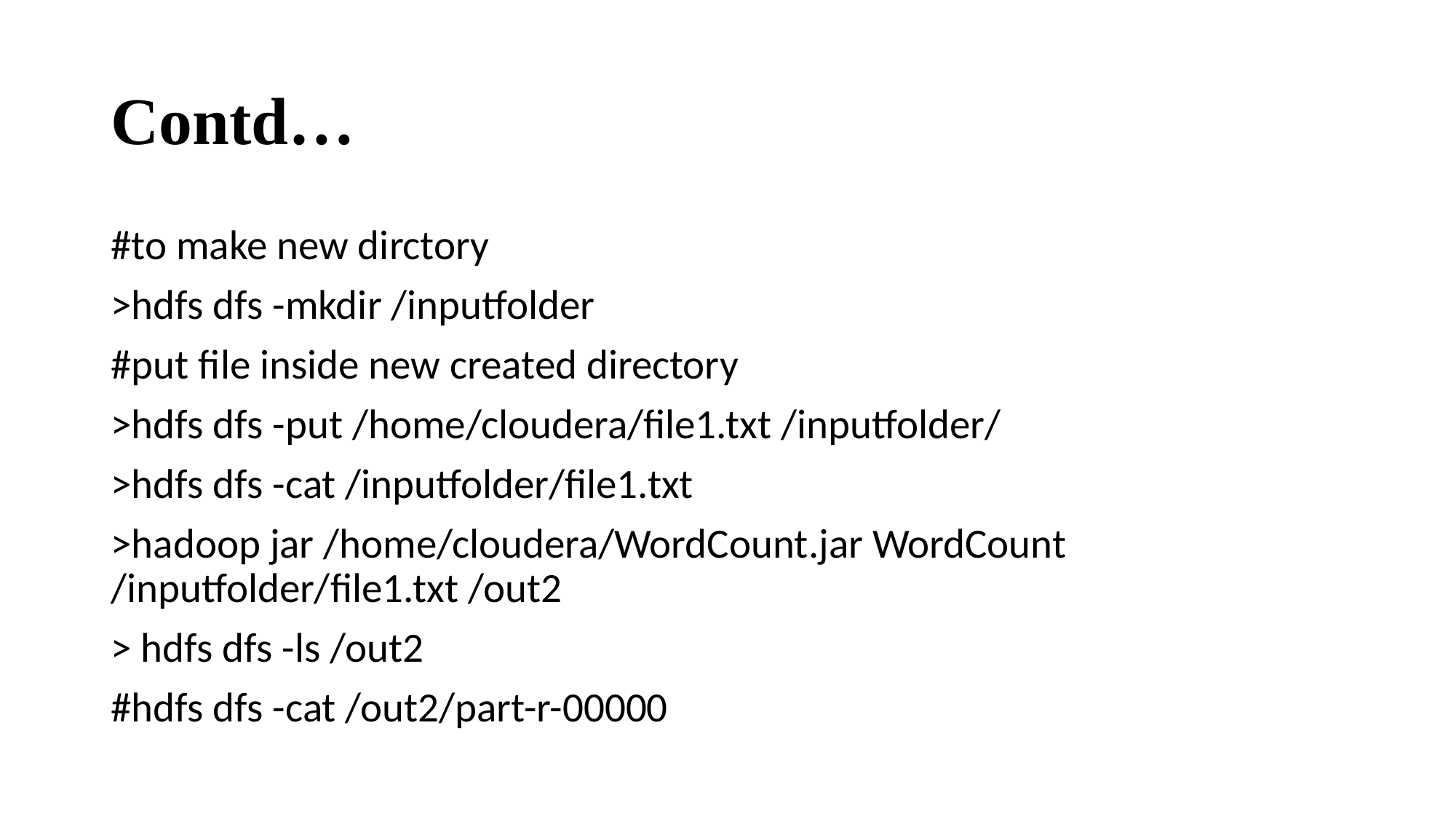

# Contd…
#to make new dirctory
>hdfs dfs -mkdir /inputfolder
#put file inside new created directory
>hdfs dfs -put /home/cloudera/file1.txt /inputfolder/
>hdfs dfs -cat /inputfolder/file1.txt
>hadoop jar /home/cloudera/WordCount.jar WordCount /inputfolder/file1.txt /out2
> hdfs dfs -ls /out2
#hdfs dfs -cat /out2/part-r-00000